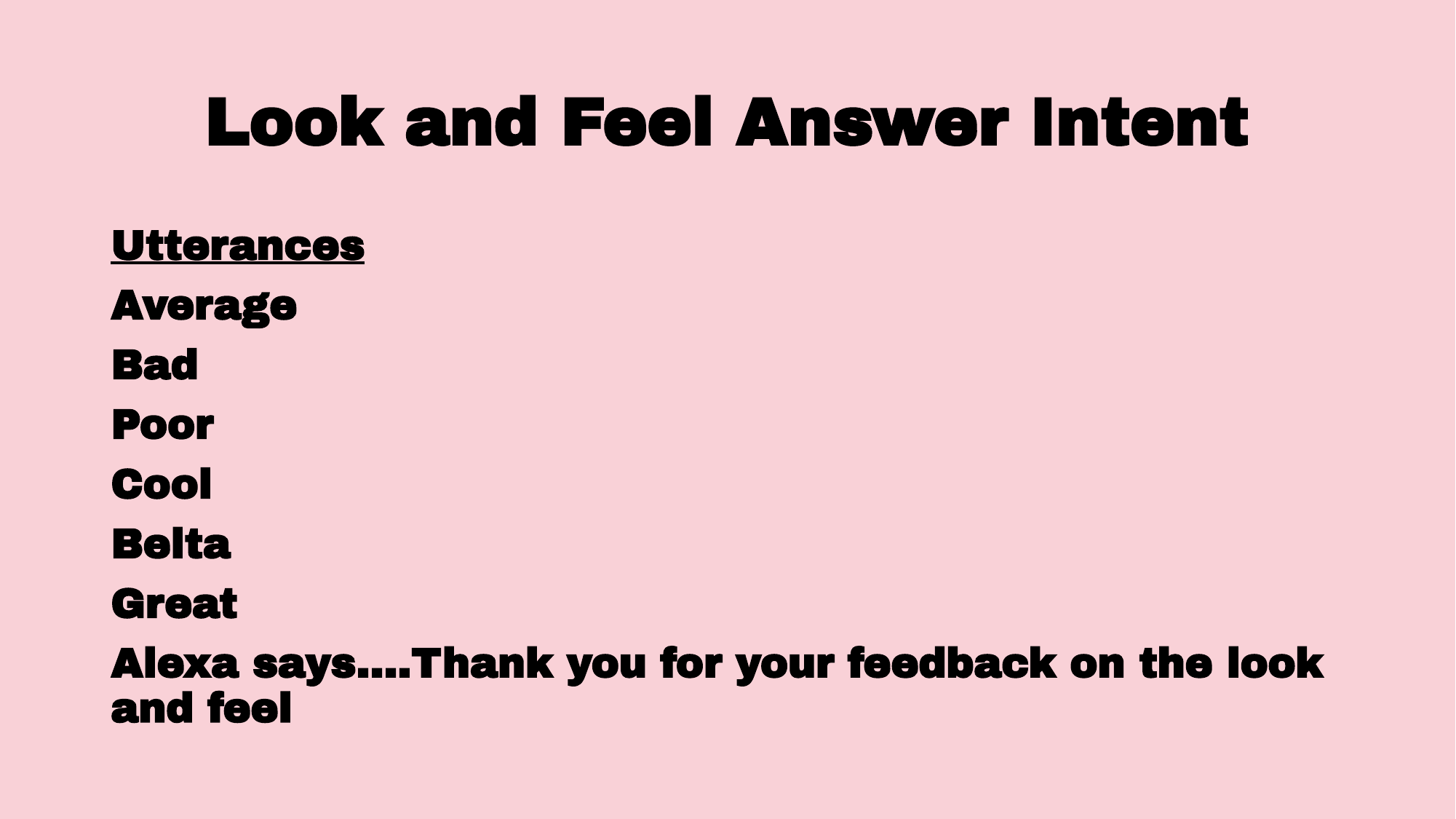

# Look and Feel Answer Intent
Utterances
Average
Bad
Poor
Cool
Belta
Great
Alexa says….Thank you for your feedback on the look and feel